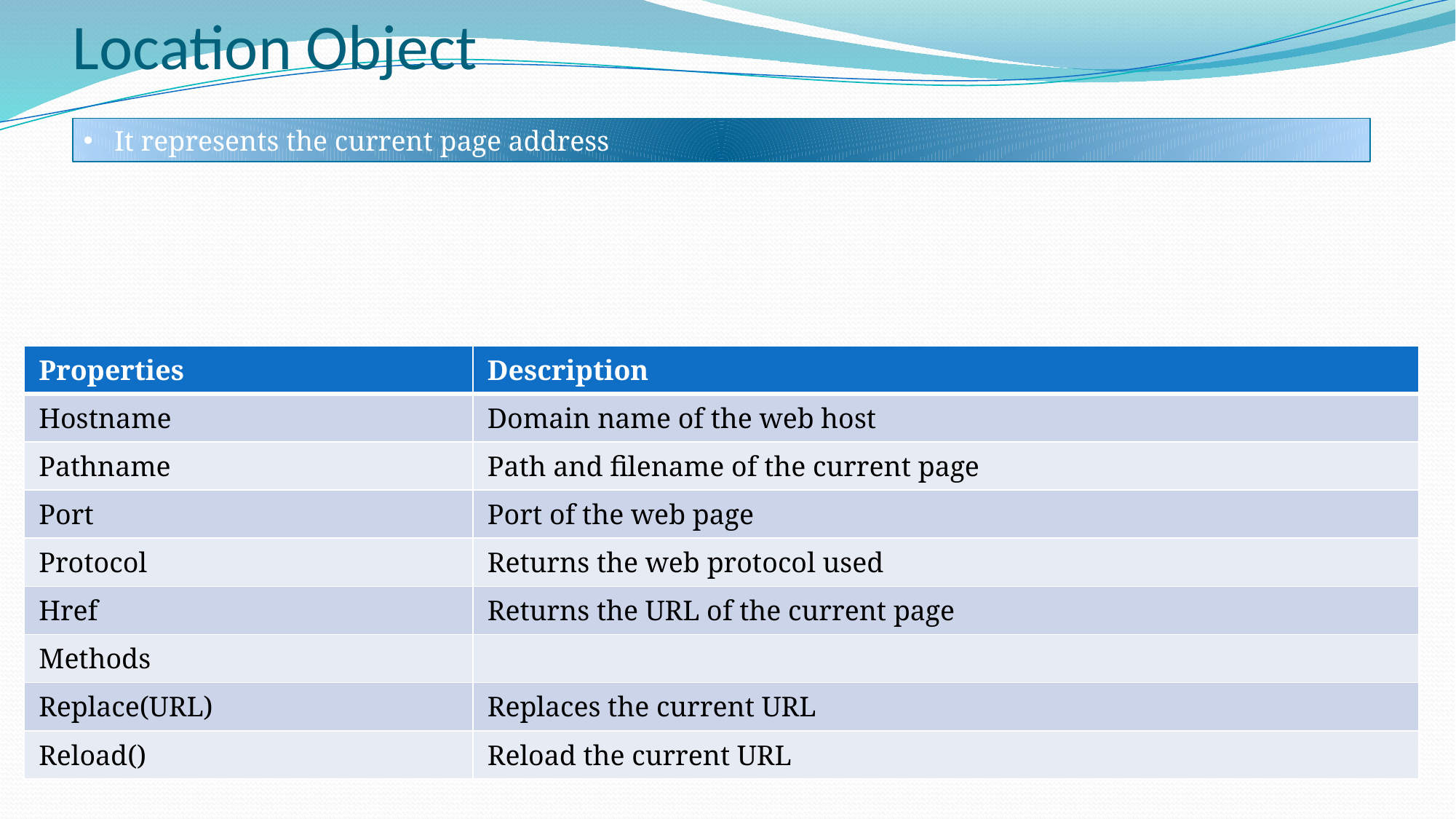

# Location Object
   It represents the current page address
| Properties | Description |
| --- | --- |
| Hostname | Domain name of the web host |
| Pathname | Path and filename of the current page |
| Port | Port of the web page |
| Protocol | Returns the web protocol used |
| Href | Returns the URL of the current page |
| Methods |  |
| Replace(URL) | Replaces the current URL |
| Reload() | Reload the current URL |